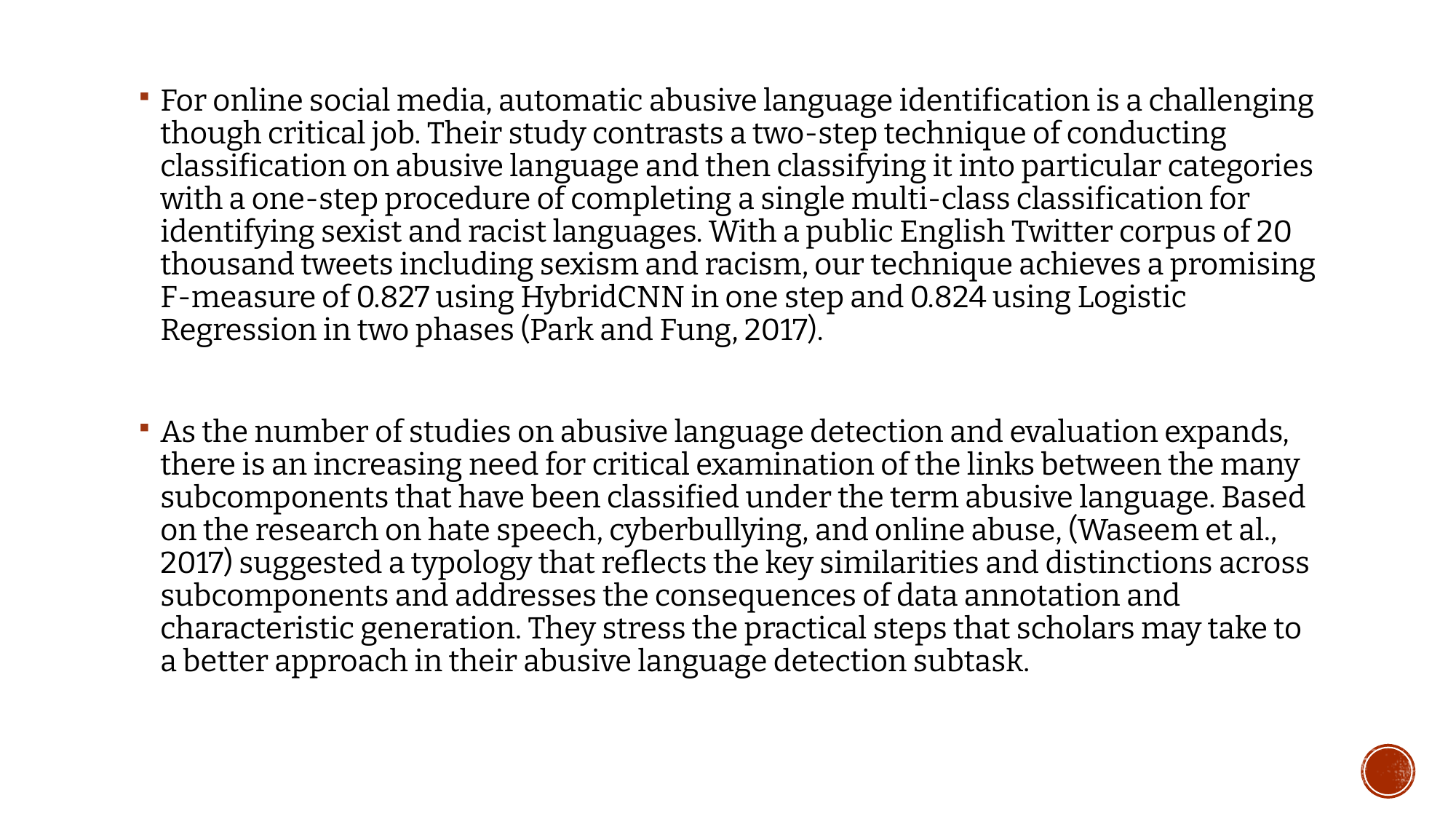

For online social media, automatic abusive language identification is a challenging though critical job. Their study contrasts a two-step technique of conducting classification on abusive language and then classifying it into particular categories with a one-step procedure of completing a single multi-class classification for identifying sexist and racist languages. With a public English Twitter corpus of 20 thousand tweets including sexism and racism, our technique achieves a promising F-measure of 0.827 using HybridCNN in one step and 0.824 using Logistic Regression in two phases (Park and Fung, 2017).

As the number of studies on abusive language detection and evaluation expands, there is an increasing need for critical examination of the links between the many subcomponents that have been classified under the term abusive language. Based on the research on hate speech, cyberbullying, and online abuse, (Waseem et al., 2017) suggested a typology that reflects the key similarities and distinctions across subcomponents and addresses the consequences of data annotation and characteristic generation. They stress the practical steps that scholars may take to a better approach in their abusive language detection subtask.